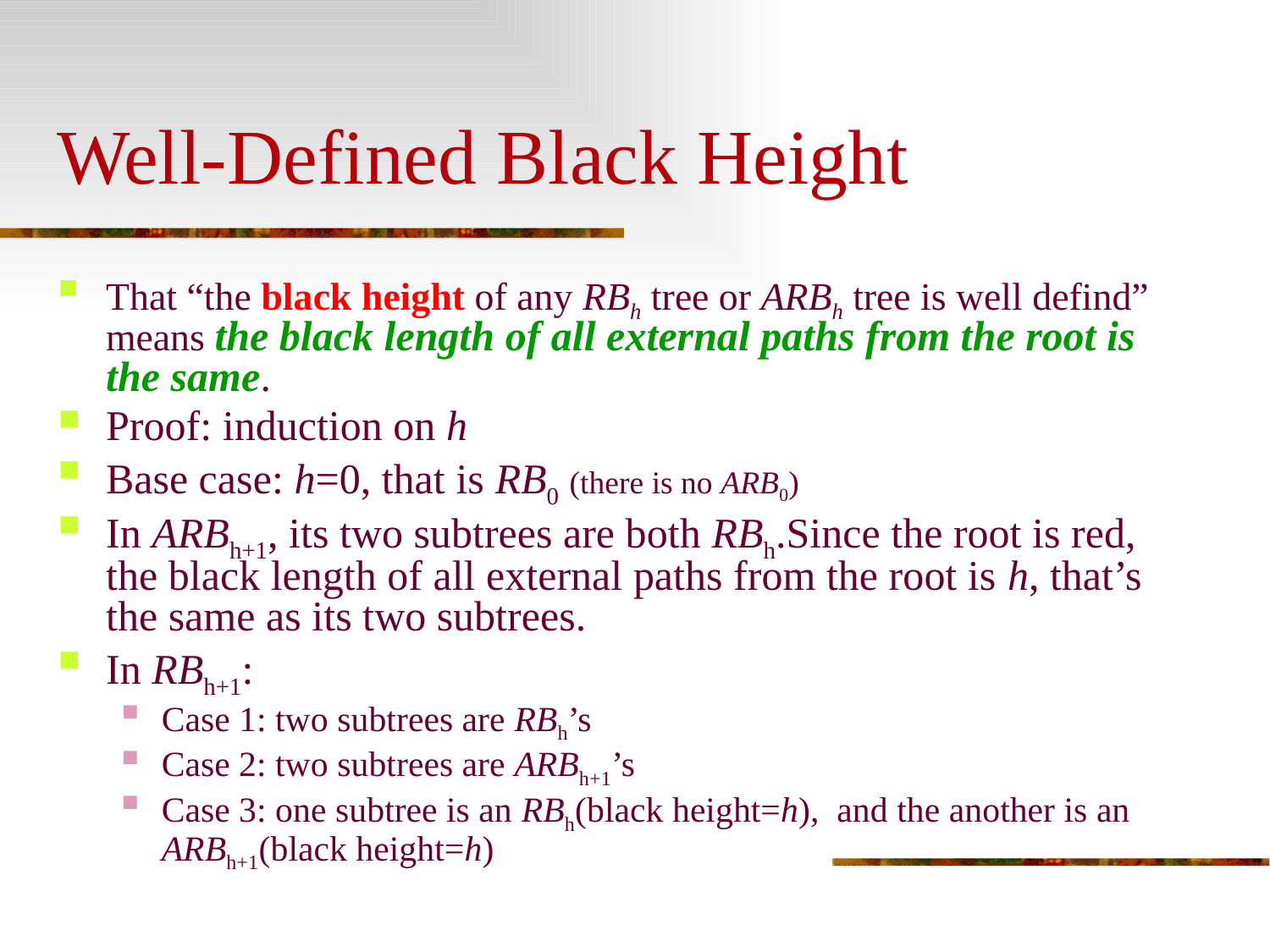

# Well-Defined Black Height
That “the black height of any RBh tree or ARBh tree is well defind” means the black length of all external paths from the root is the same.
Proof: induction on h
Base case: h=0, that is RB0 (there is no ARB0)
In ARBh+1, its two subtrees are both RBh.Since the root is red, the black length of all external paths from the root is h, that’s the same as its two subtrees.
In RBh+1:
Case 1: two subtrees are RBh’s
Case 2: two subtrees are ARBh+1’s
Case 3: one subtree is an RBh(black height=h),  and the another is an ARBh+1(black height=h)